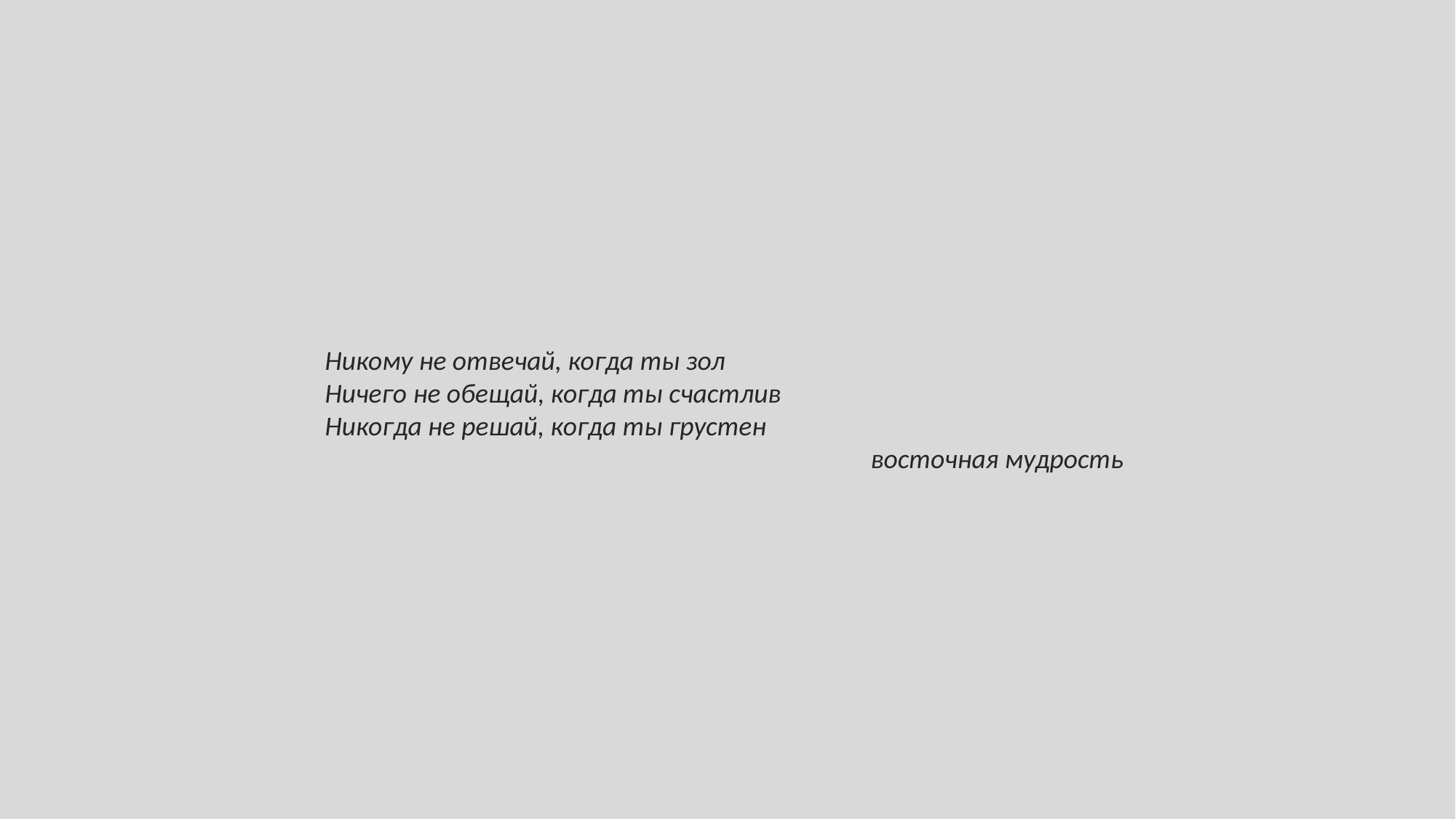

Никому не отвечай, когда ты зол
Ничего не обещай, когда ты счастлив
Никогда не решай, когда ты грустен
					восточная мудрость